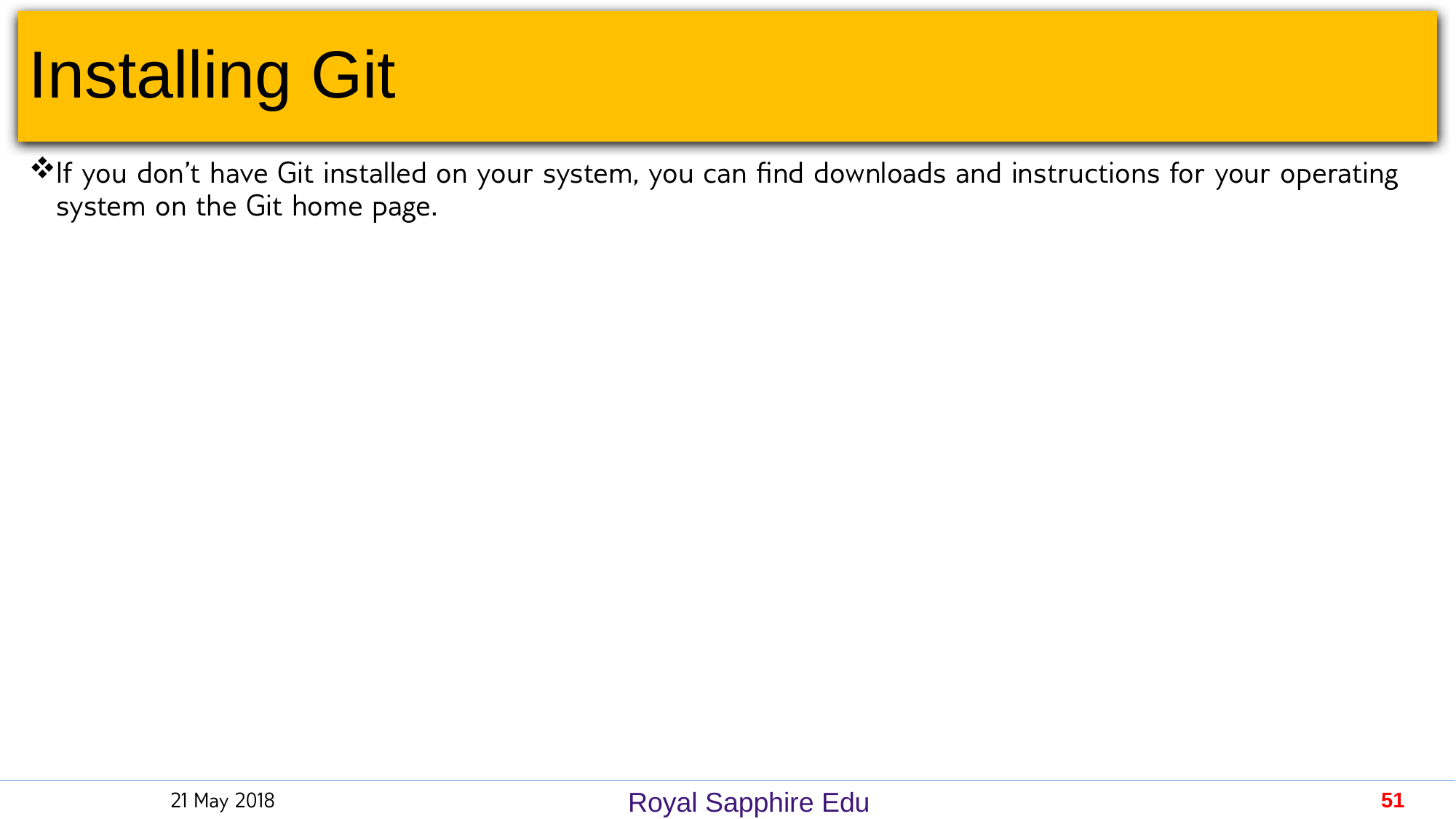

# Installing Git
If you don’t have Git installed on your system, you can find downloads and instructions for your operating system on the Git home page.
21 May 2018
51